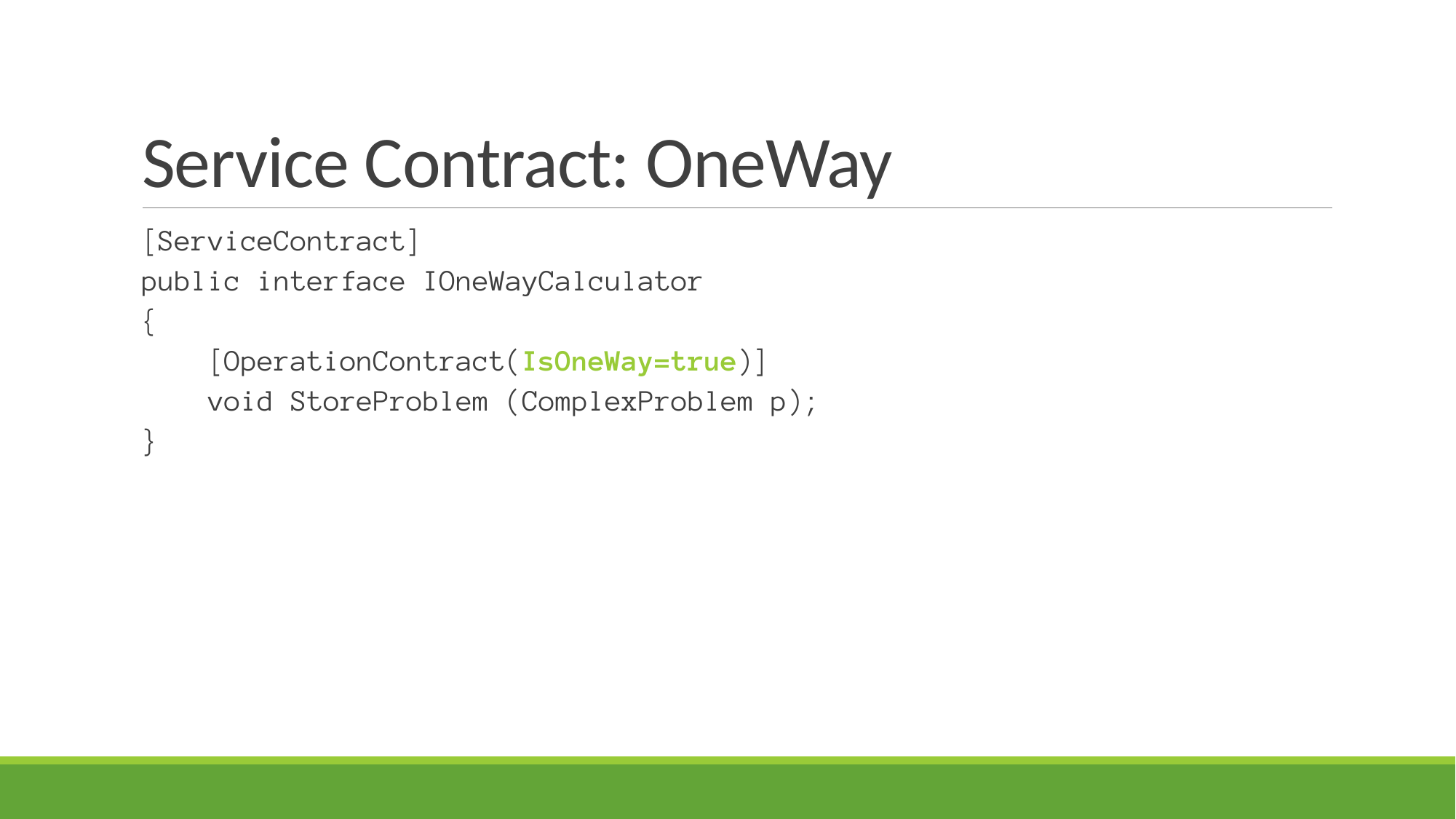

# Service Contract: OneWay
[ServiceContract]
public interface IOneWayCalculator
{
    [OperationContract(IsOneWay=true)]
    void StoreProblem (ComplexProblem p);
}